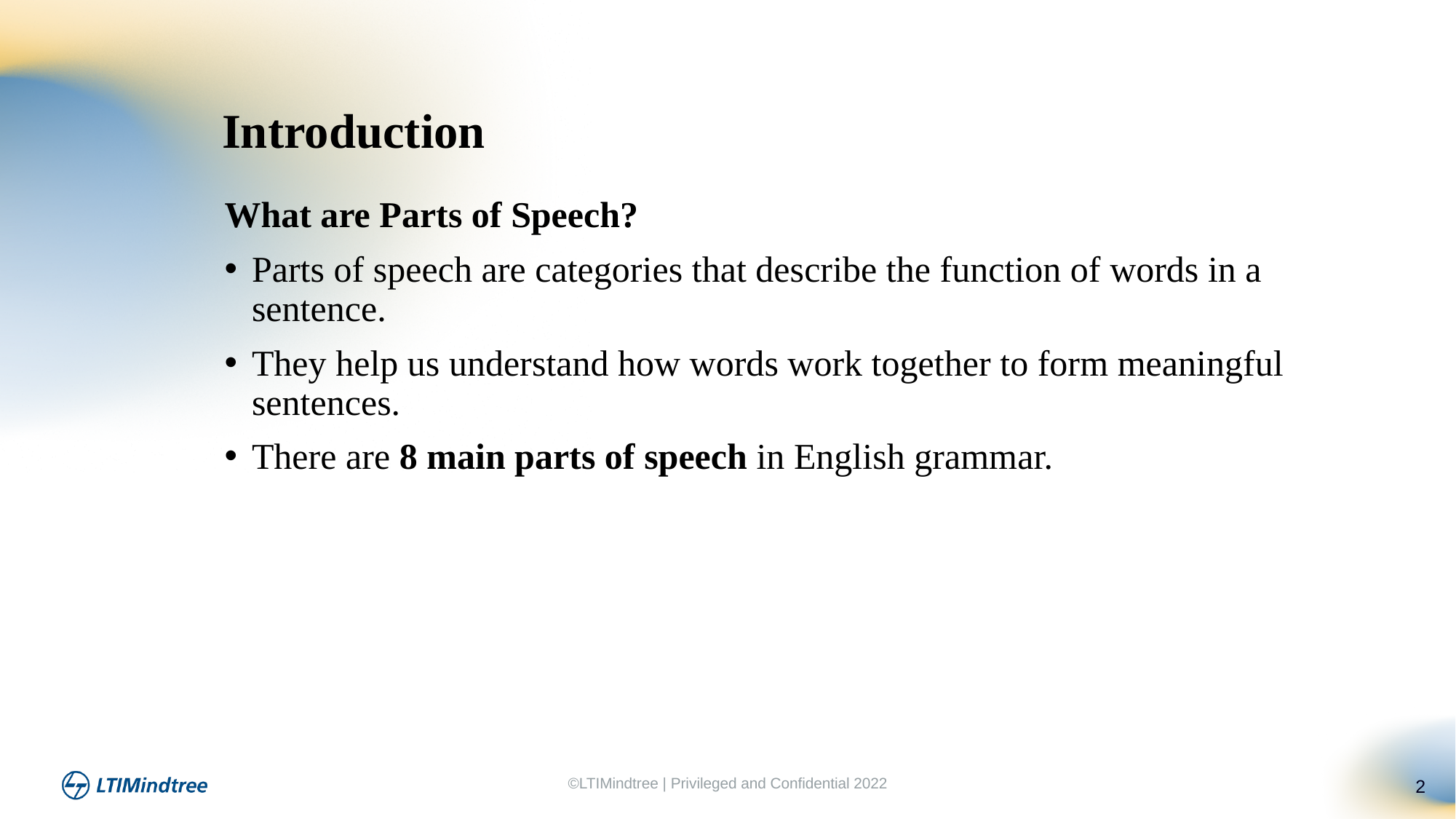

Introduction

What are Parts of Speech?
Parts of speech are categories that describe the function of words in a sentence.
They help us understand how words work together to form meaningful sentences.
There are 8 main parts of speech in English grammar.